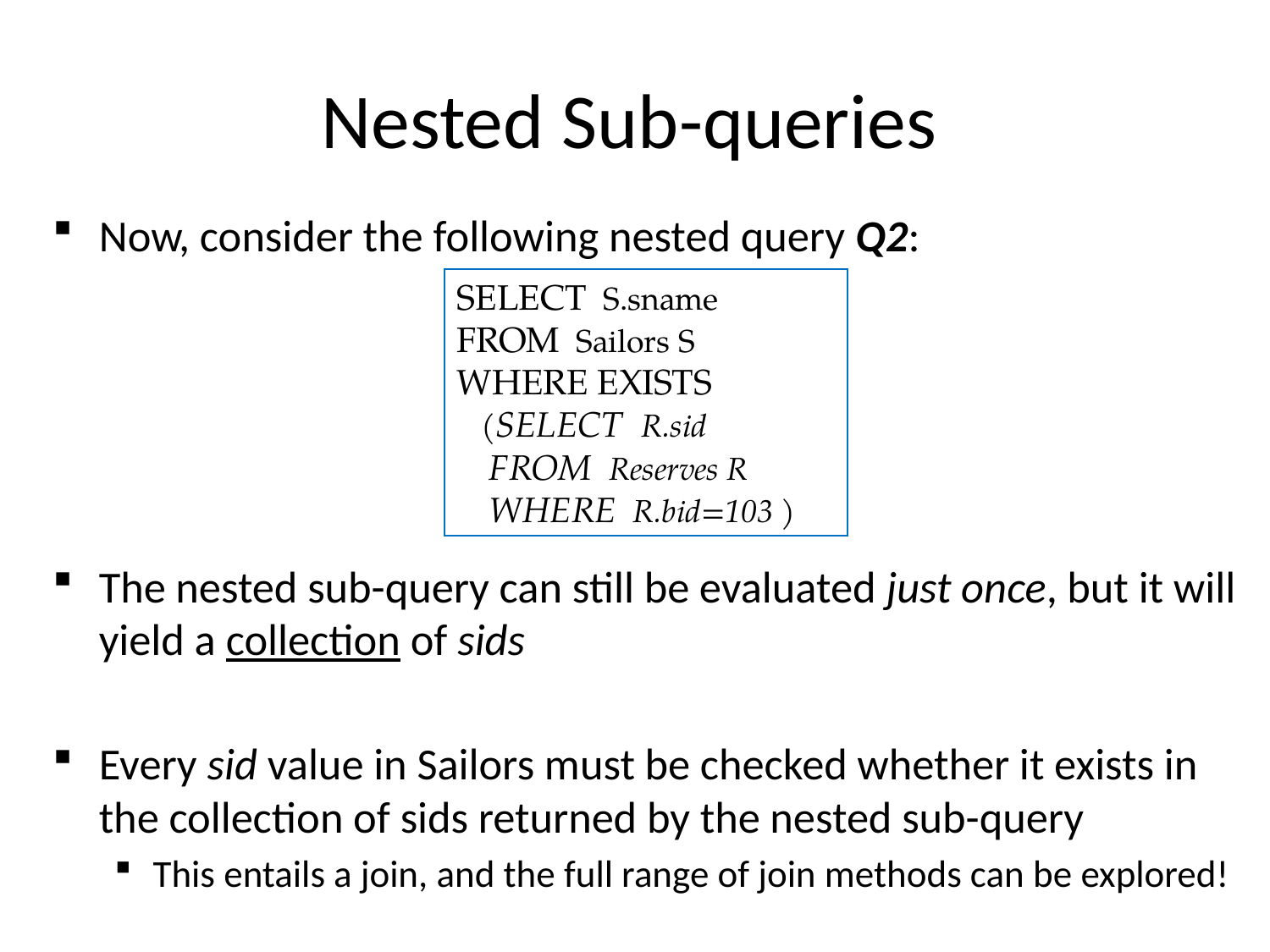

# Nested Sub-queries
Now, consider the following nested query Q2:

The nested sub-query can still be evaluated just once, but it will yield a collection of sids

Every sid value in Sailors must be checked whether it exists in the collection of sids returned by the nested sub-query
This entails a join, and the full range of join methods can be explored!
SELECT  S.sname
FROM  Sailors S
WHERE EXISTS
   (SELECT  R.sid
    FROM  Reserves R
    WHERE  R.bid=103 )